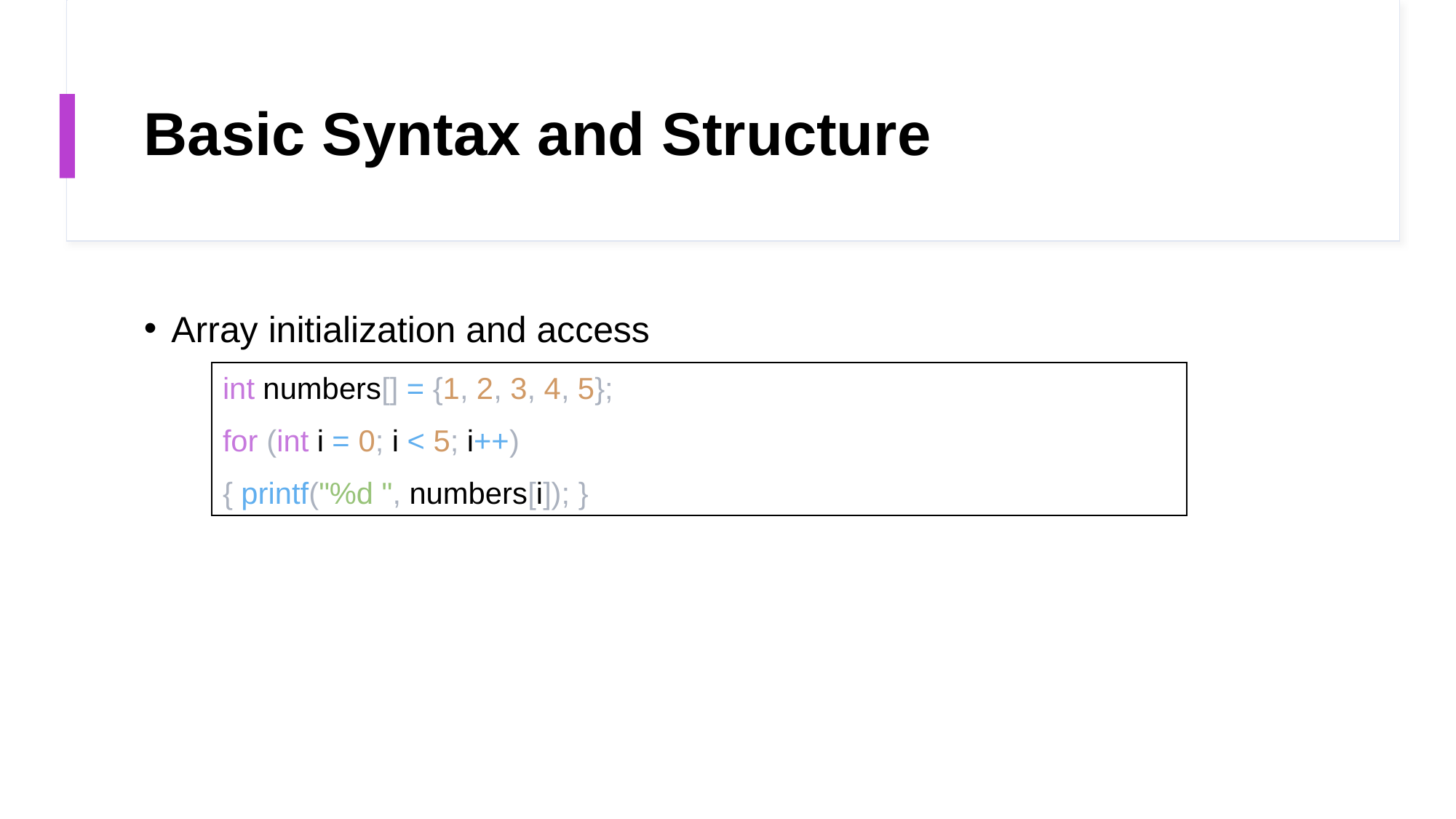

# Basic Syntax and Structure
Array initialization and access
| int numbers[] = {1, 2, 3, 4, 5};  for (int i = 0; i < 5; i++)  { printf("%d ", numbers[i]); } |
| --- |